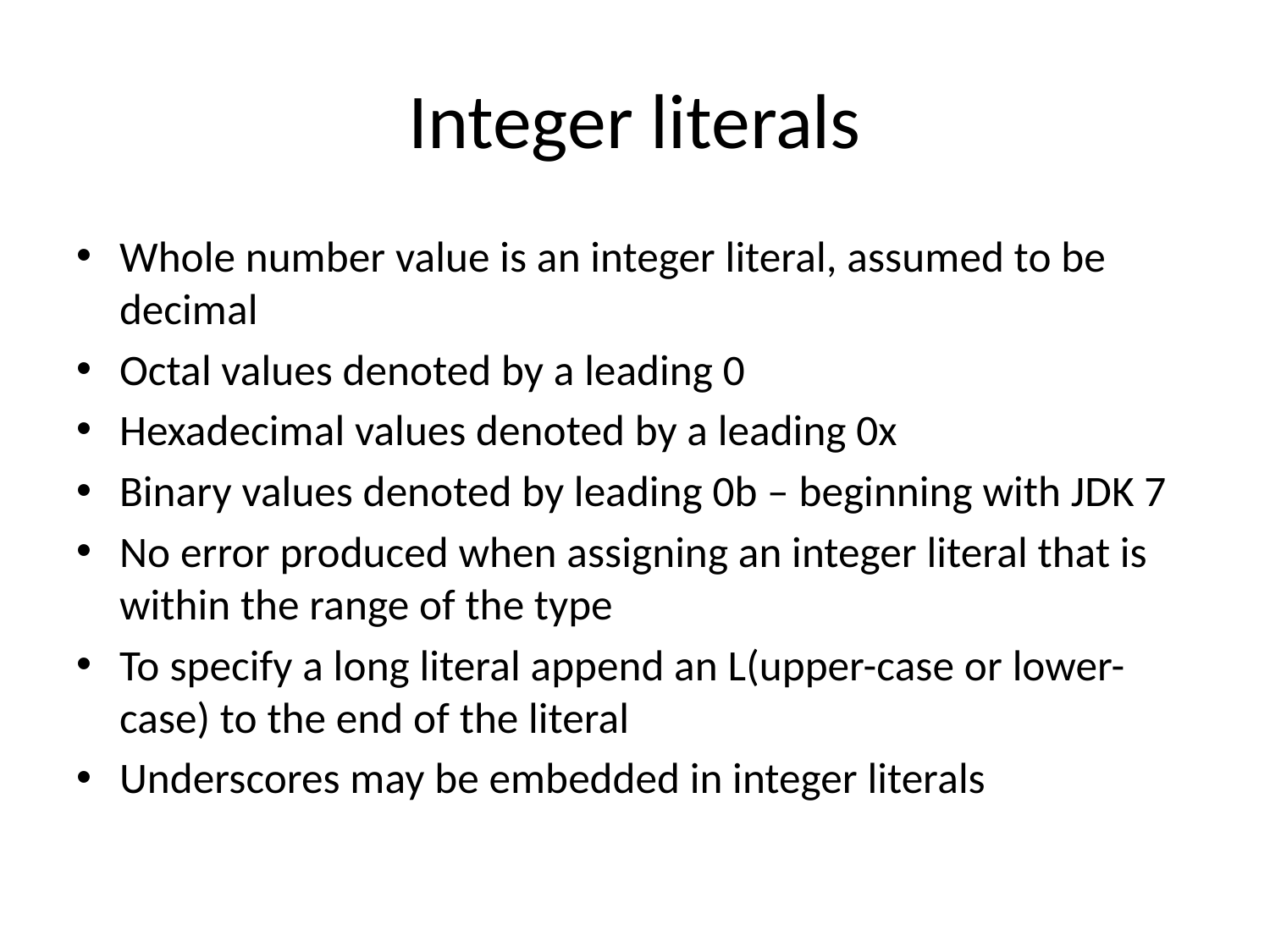

# Integer literals
Whole number value is an integer literal, assumed to be decimal
Octal values denoted by a leading 0
Hexadecimal values denoted by a leading 0x
Binary values denoted by leading 0b – beginning with JDK 7
No error produced when assigning an integer literal that is within the range of the type
To specify a long literal append an L(upper-case or lower-case) to the end of the literal
Underscores may be embedded in integer literals